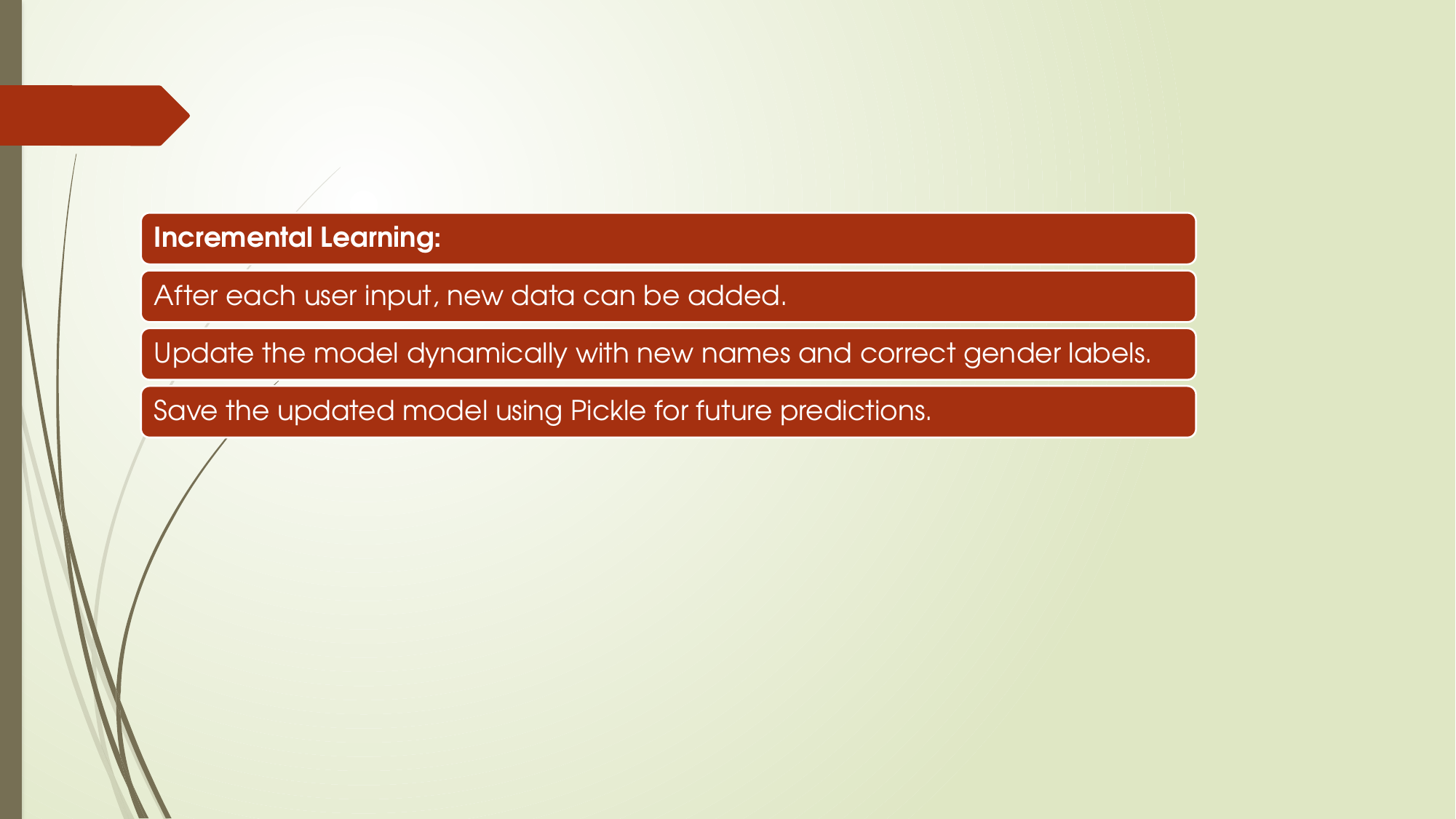

Incremental Learning:
After each user input, new data can be added.
Update the model dynamically with new names and correct gender labels.
Save the updated model using Pickle for future predictions.